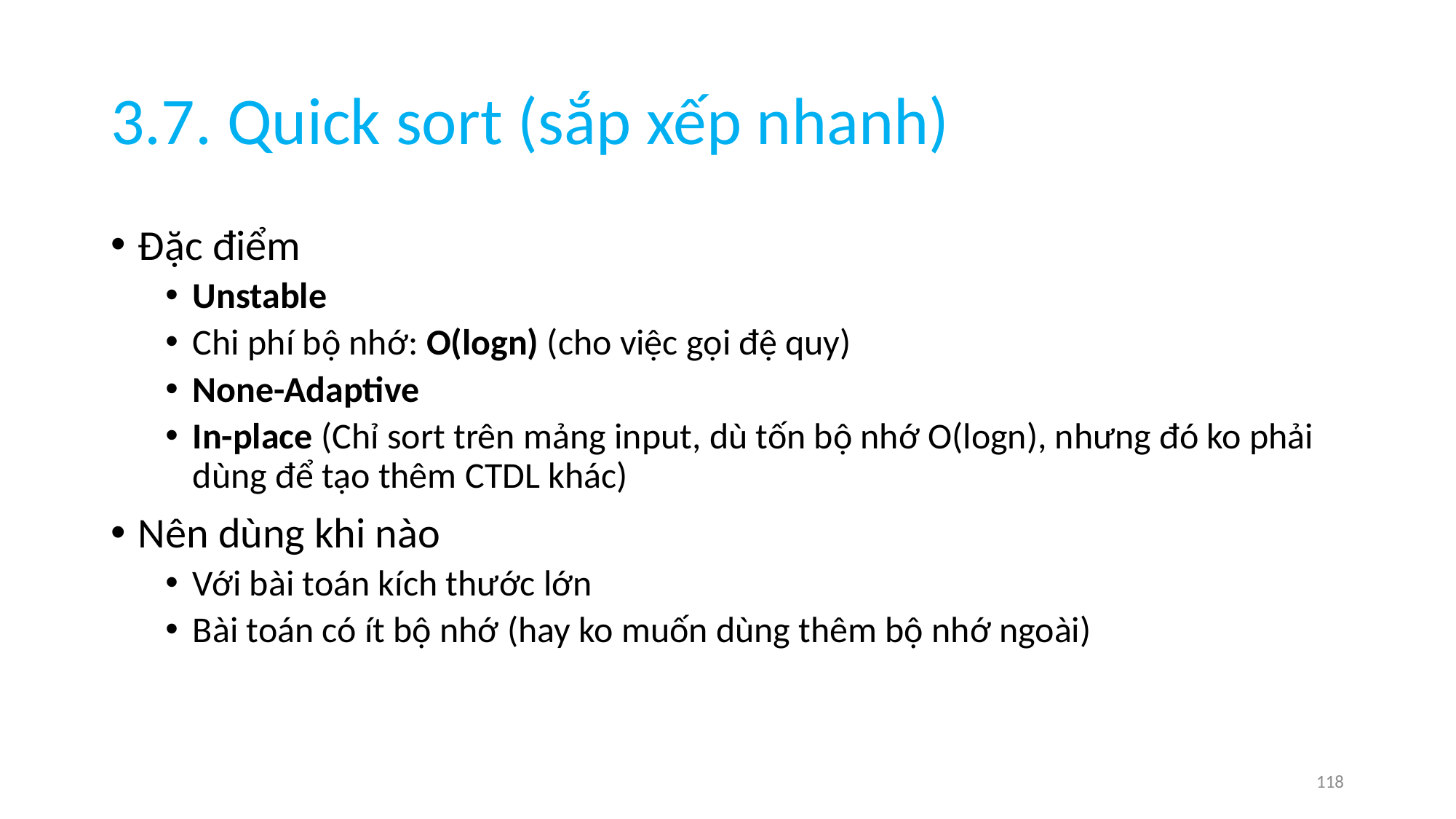

# 3.7. Quick sort (sắp xếp nhanh)
Đặc điểm
Unstable
Chi phí bộ nhớ: O(logn) (cho việc gọi đệ quy)
None-Adaptive
In-place (Chỉ sort trên mảng input, dù tốn bộ nhớ O(logn), nhưng đó ko phải dùng để tạo thêm CTDL khác)
Nên dùng khi nào
Với bài toán kích thước lớn
Bài toán có ít bộ nhớ (hay ko muốn dùng thêm bộ nhớ ngoài)
118